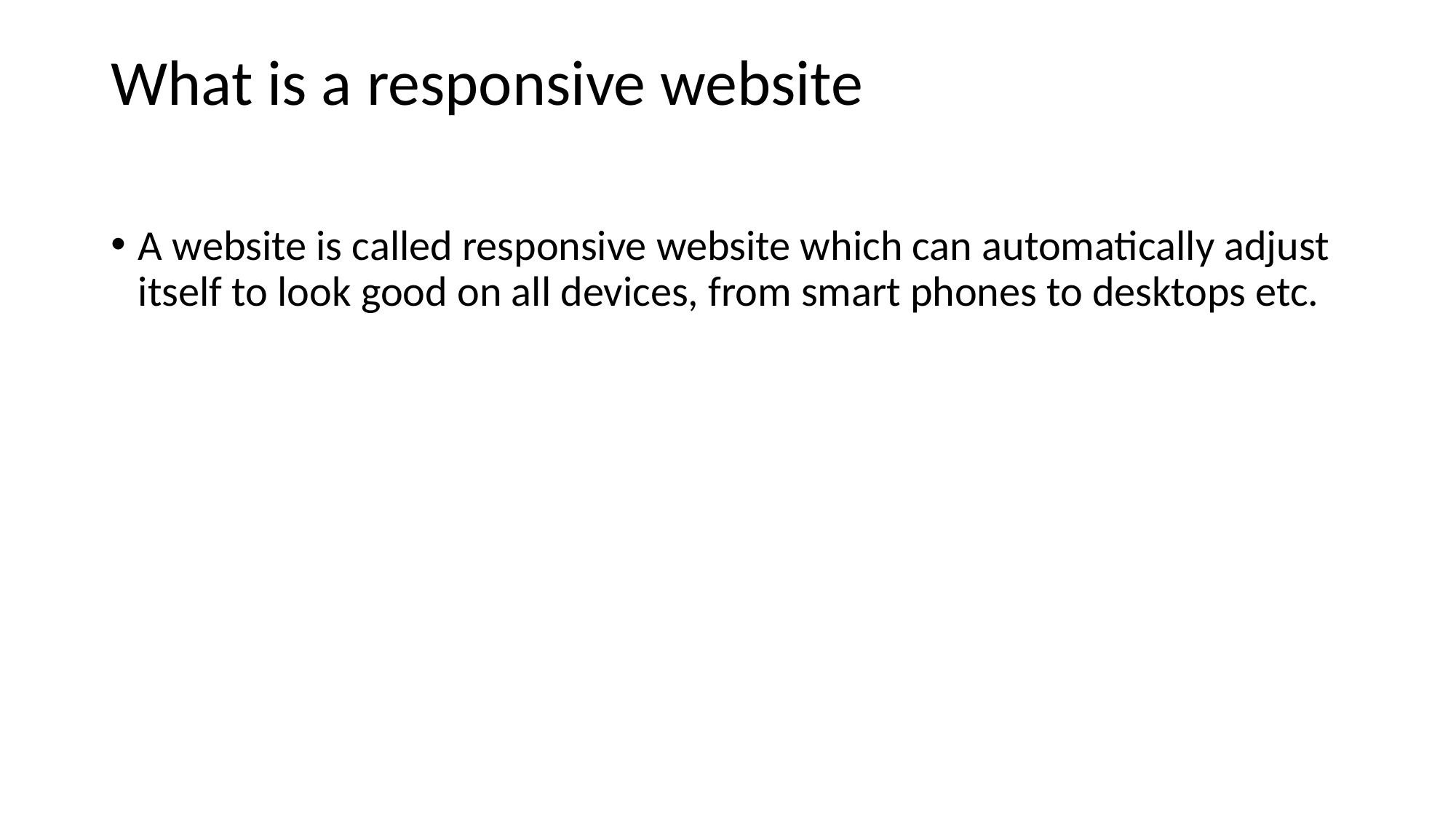

# What is a responsive website
A website is called responsive website which can automatically adjust itself to look good on all devices, from smart phones to desktops etc.